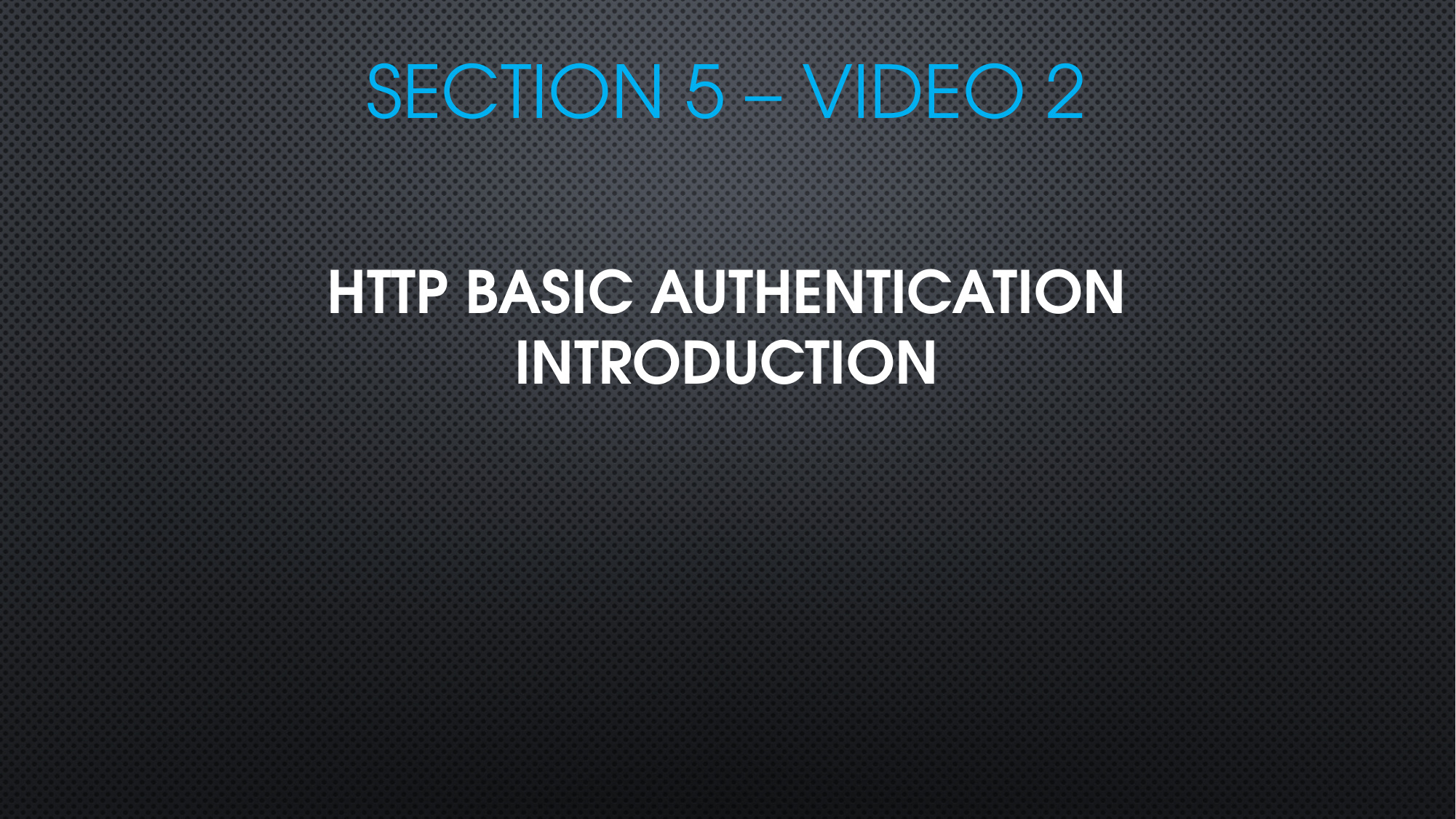

# Section 5 – Video 2

HTTP Basic Authentication introduction